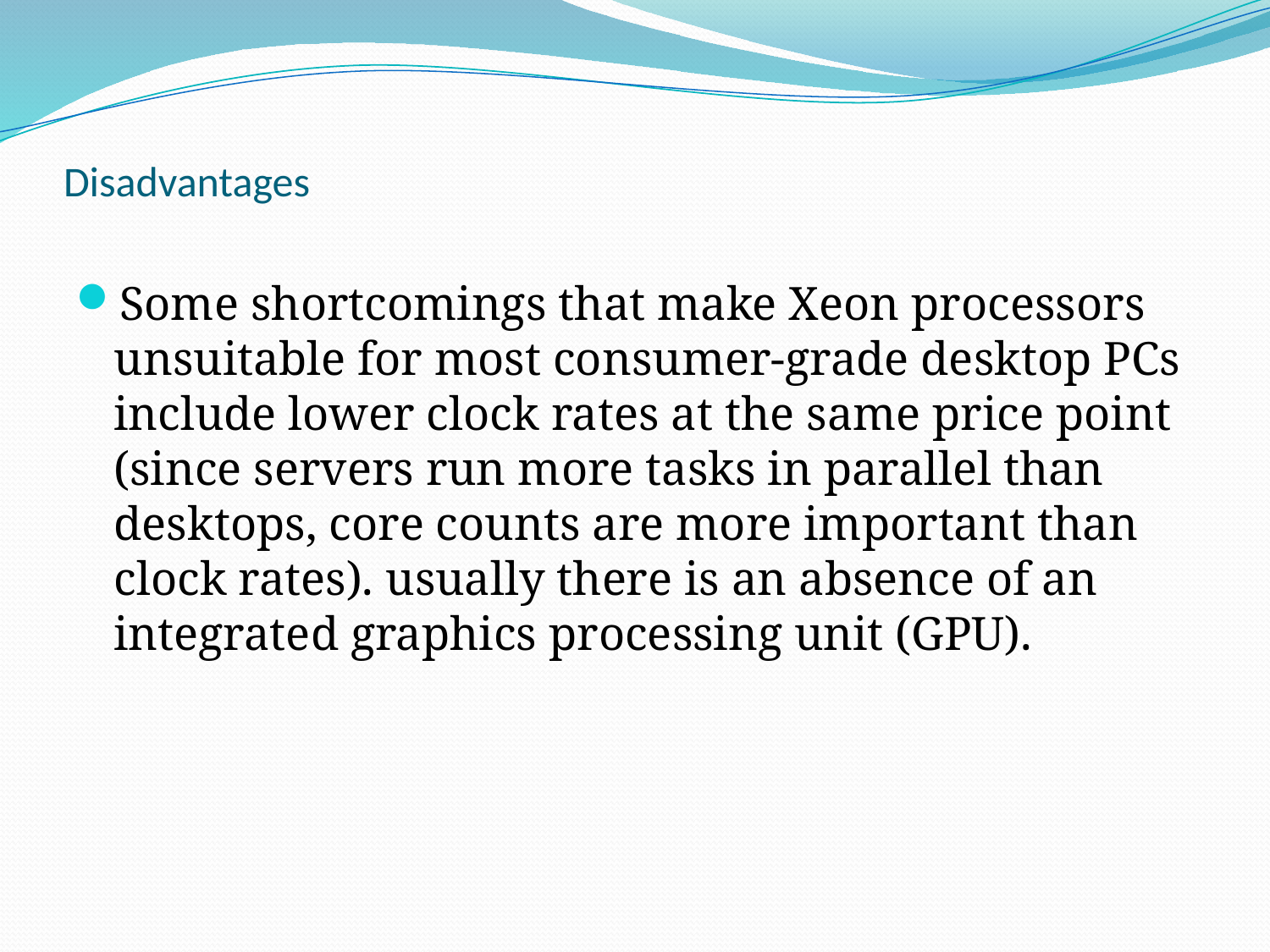

# Disadvantages
Some shortcomings that make Xeon processors unsuitable for most consumer-grade desktop PCs include lower clock rates at the same price point (since servers run more tasks in parallel than desktops, core counts are more important than clock rates). usually there is an absence of an integrated graphics processing unit (GPU).